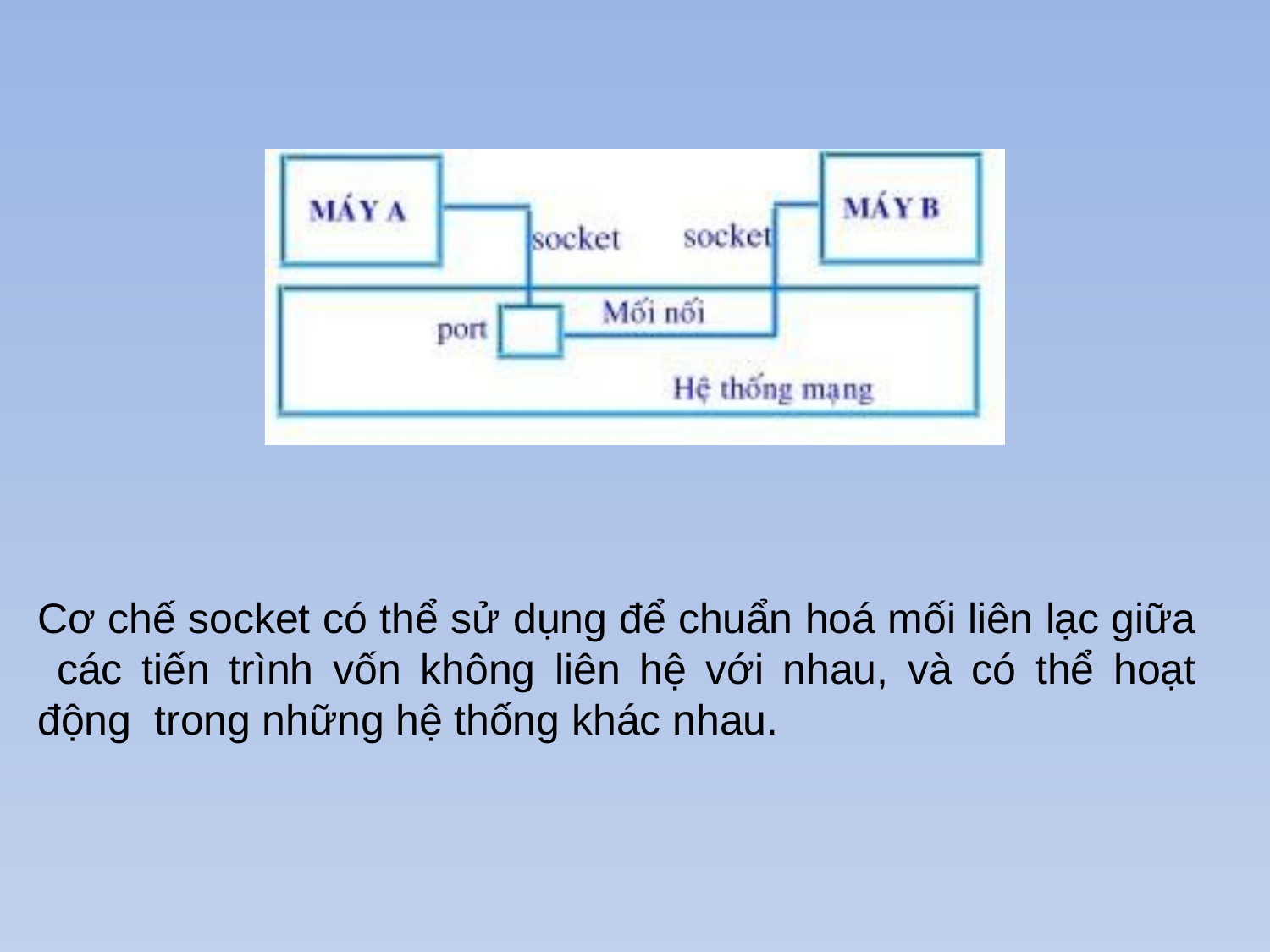

Cơ chế socket có thể sử dụng để chuẩn hoá mối liên lạc giữa  các tiến trình vốn không liên hệ với nhau, và có thể hoạt động  trong những hệ thống khác nhau.